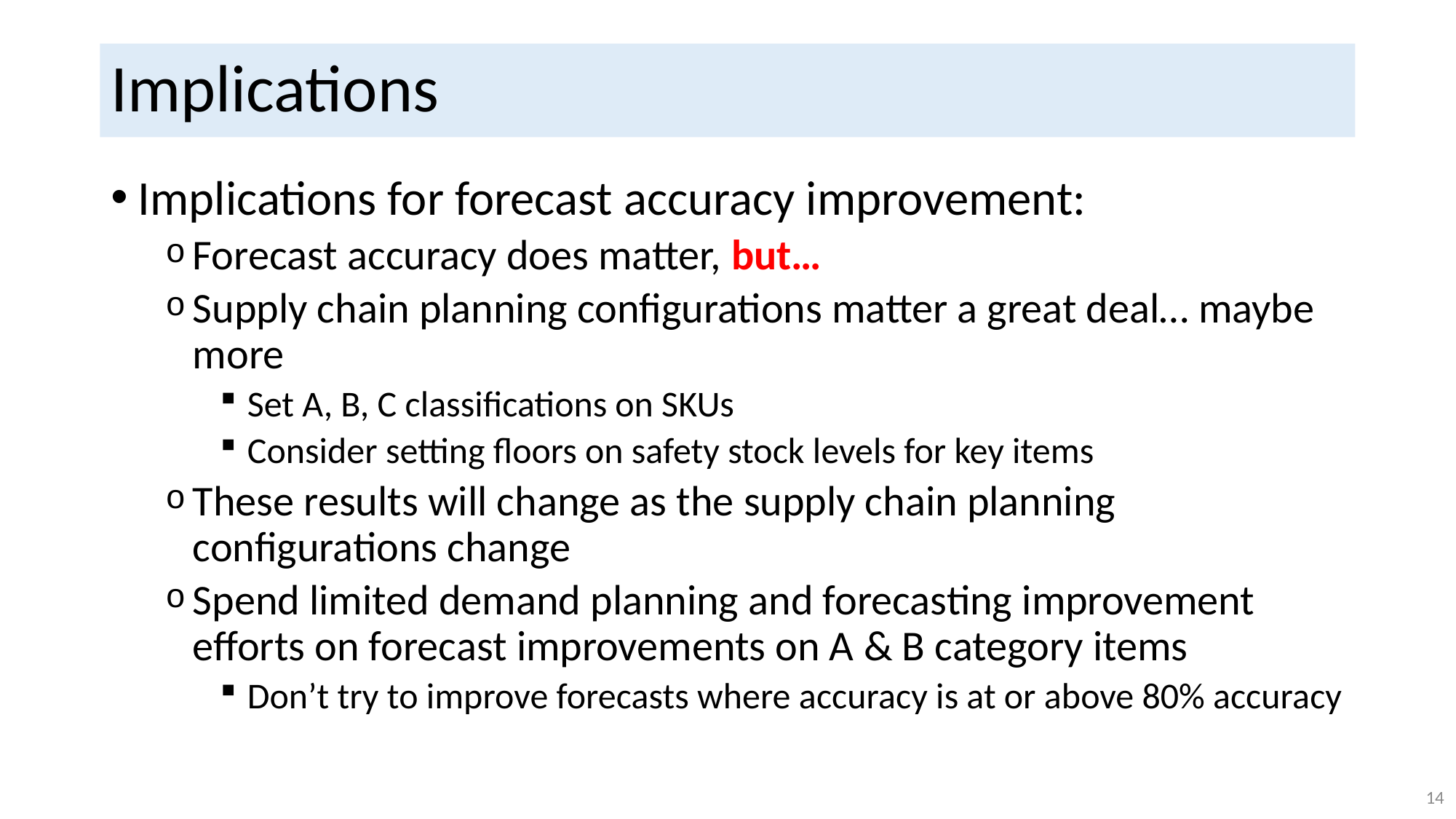

# Implications
Implications for forecast accuracy improvement:
Forecast accuracy does matter, but…
Supply chain planning configurations matter a great deal… maybe more
Set A, B, C classifications on SKUs
Consider setting floors on safety stock levels for key items
These results will change as the supply chain planning configurations change
Spend limited demand planning and forecasting improvement efforts on forecast improvements on A & B category items
Don’t try to improve forecasts where accuracy is at or above 80% accuracy

14